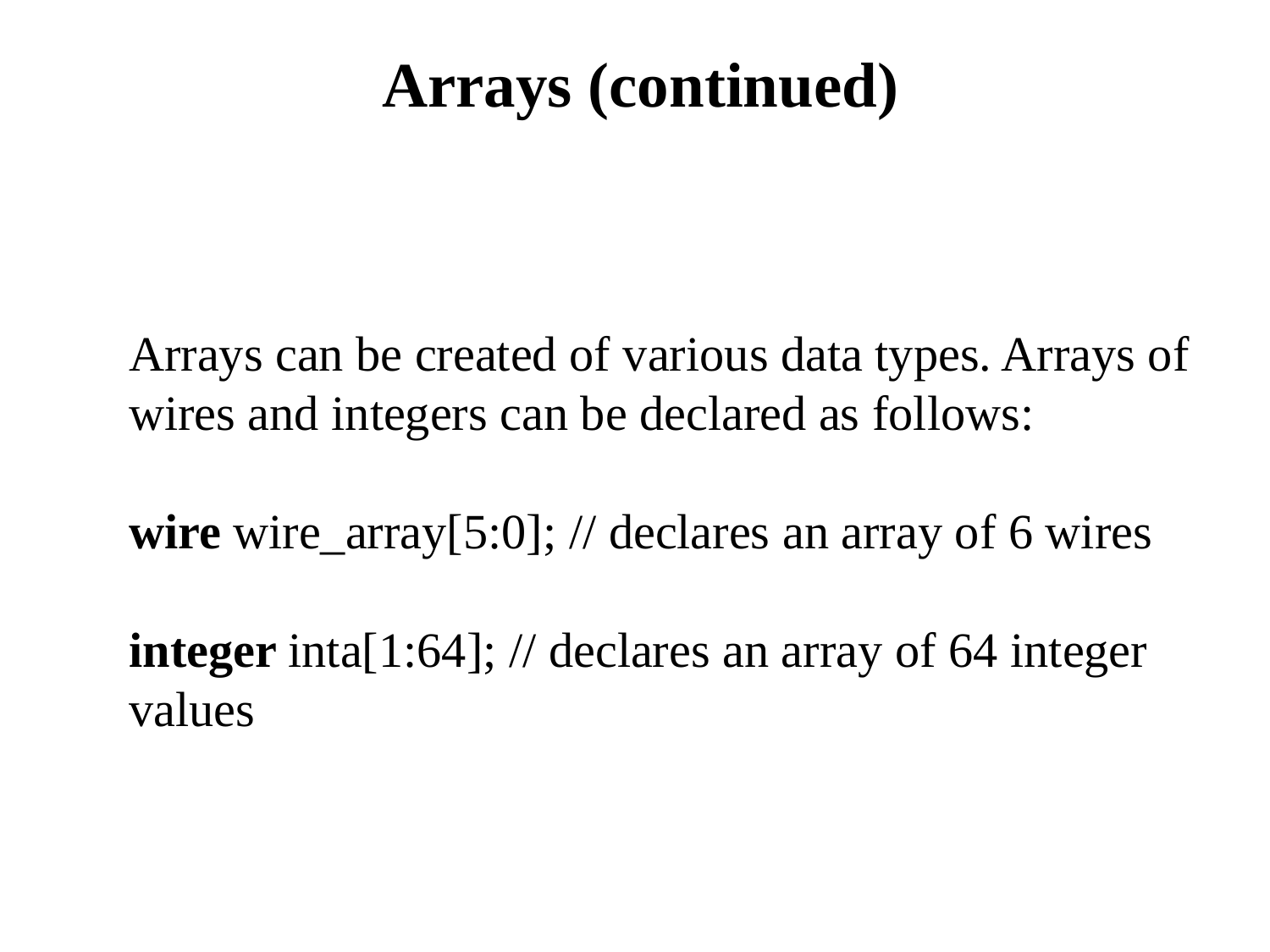

Arrays (continued)
Arrays can be created of various data types. Arrays of wires and integers can be declared as follows:
wire wire_array[5:0]; // declares an array of 6 wires
integer inta[1:64]; // declares an array of 64 integer values